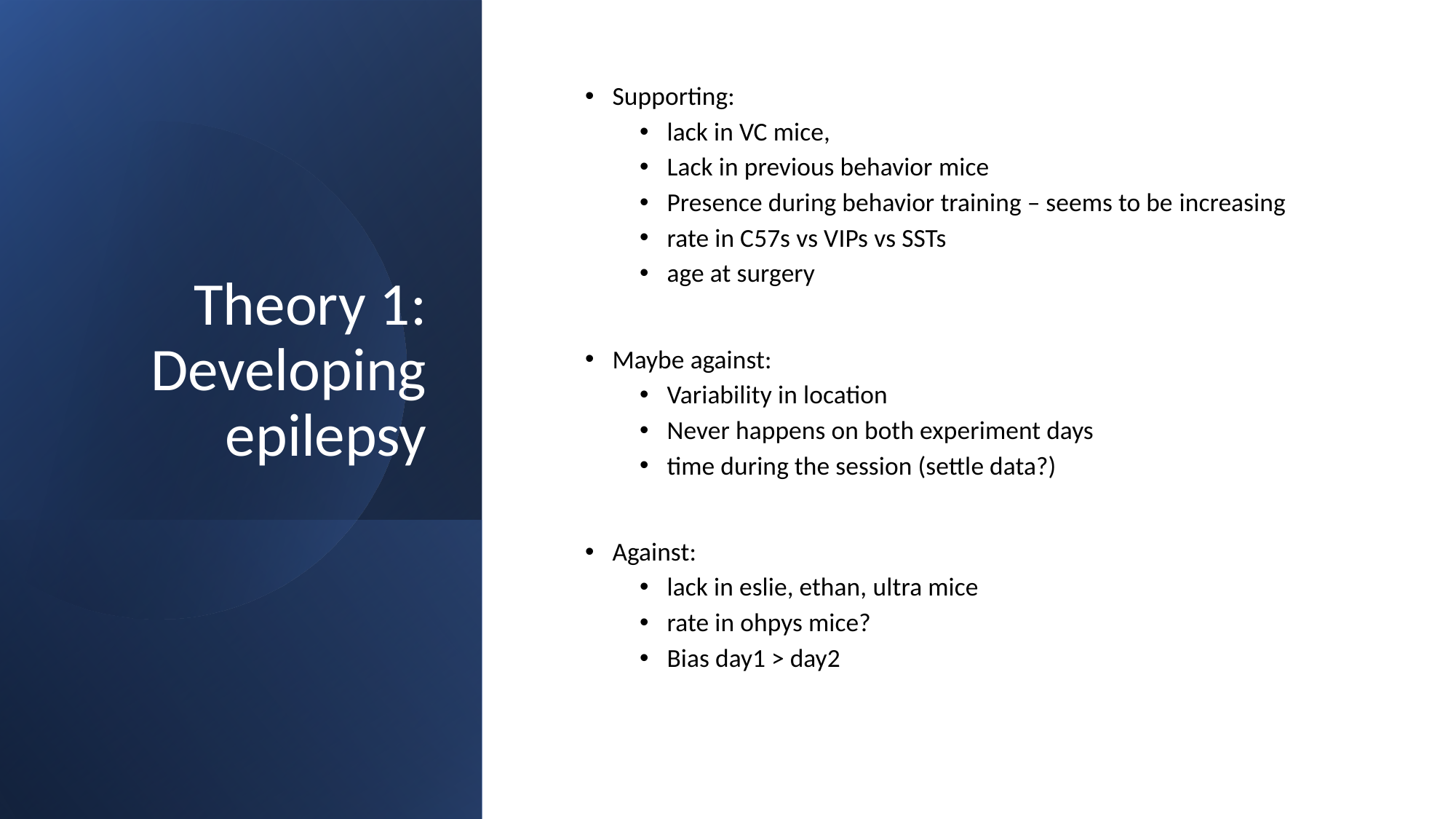

# Theory 1: Developing epilepsy
Supporting:
lack in VC mice,
Lack in previous behavior mice
Presence during behavior training – seems to be increasing
rate in C57s vs VIPs vs SSTs
age at surgery

Maybe against:
Variability in location
Never happens on both experiment days
time during the session (settle data?)

Against:
lack in eslie, ethan, ultra mice
rate in ohpys mice?
Bias day1 > day2